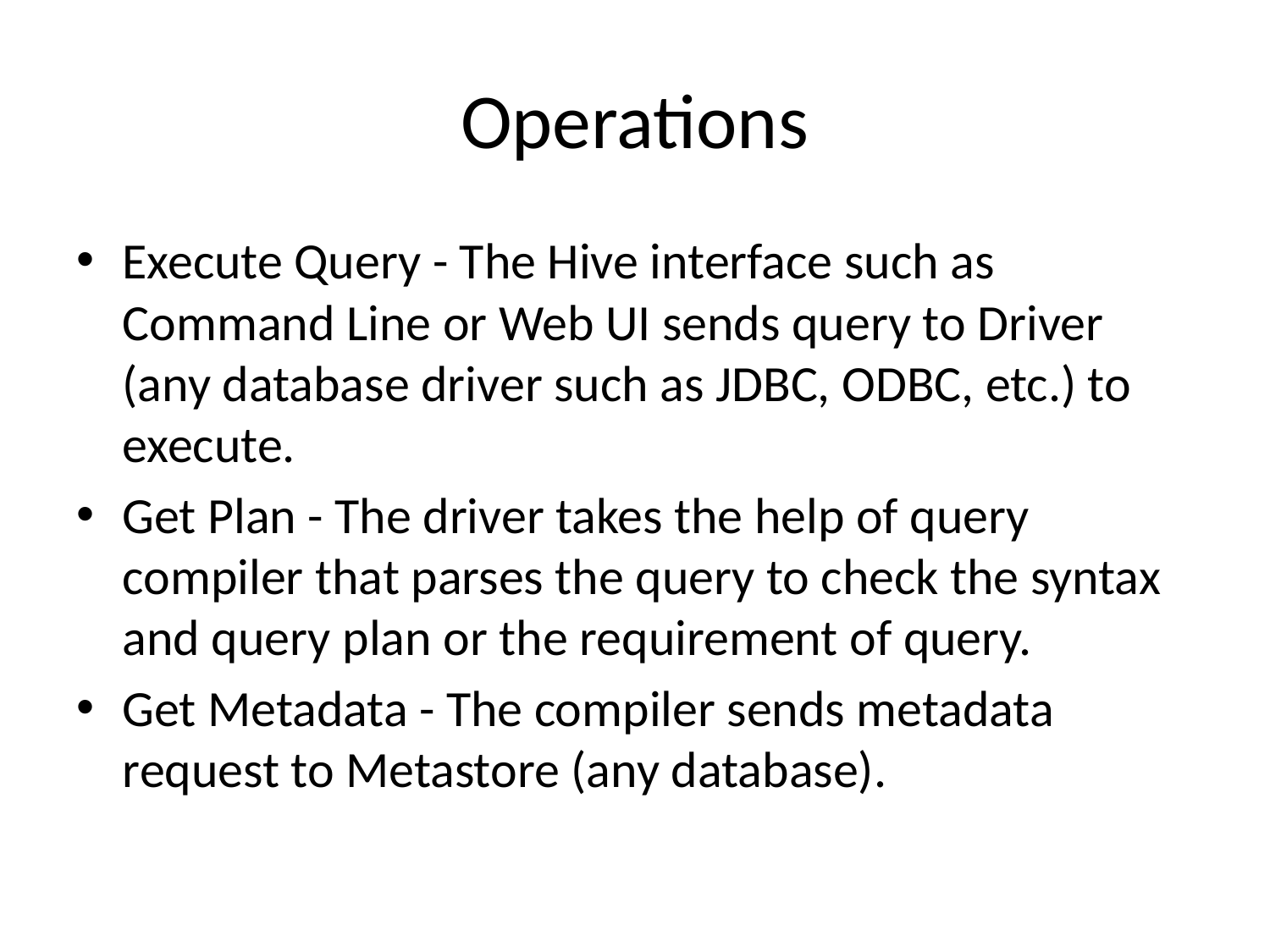

# Operations
Execute Query - The Hive interface such as Command Line or Web UI sends query to Driver (any database driver such as JDBC, ODBC, etc.) to execute.
Get Plan - The driver takes the help of query compiler that parses the query to check the syntax and query plan or the requirement of query.
Get Metadata - The compiler sends metadata request to Metastore (any database).